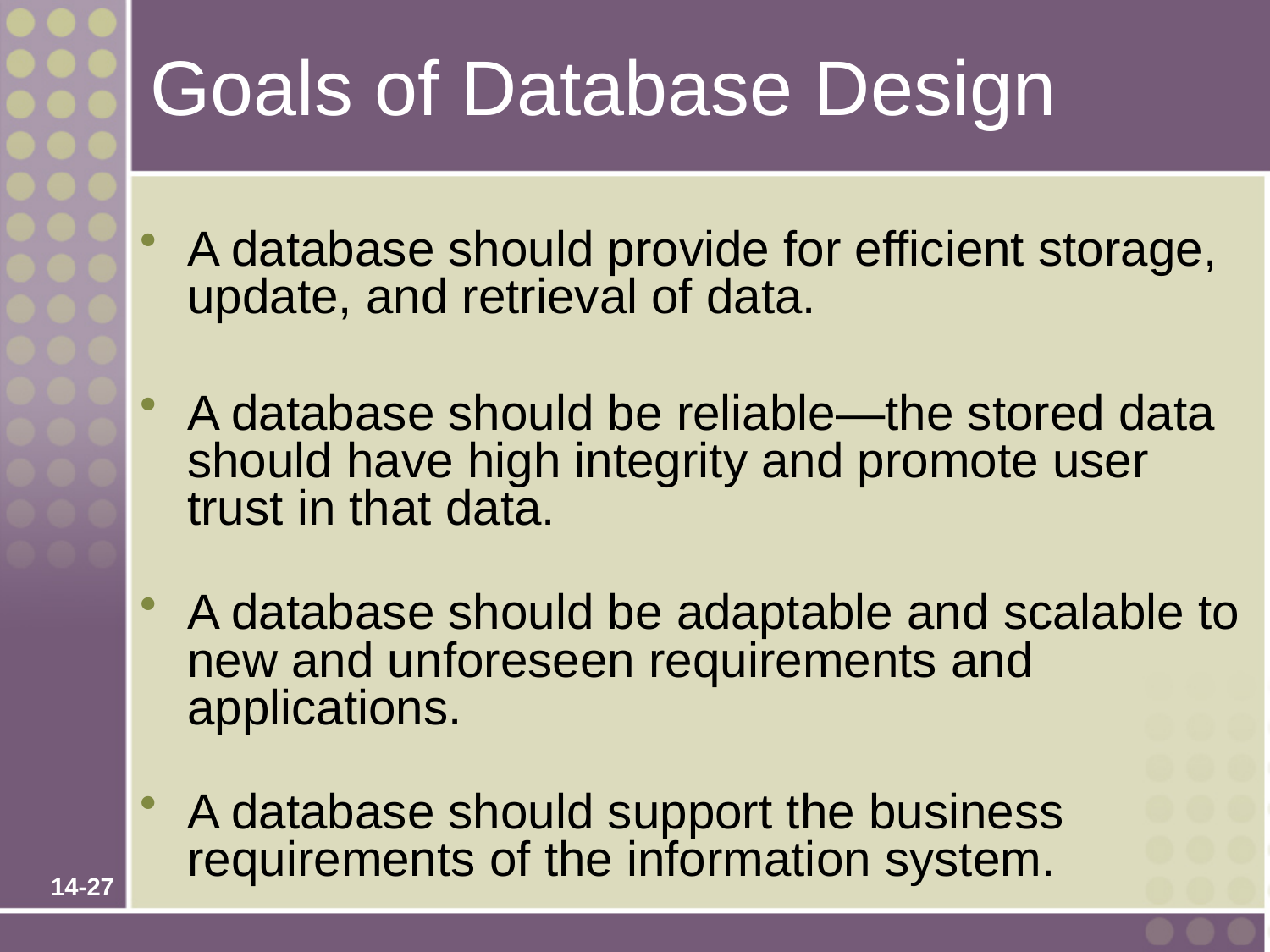

# Goals of Database Design
A database should provide for efficient storage, update, and retrieval of data.
A database should be reliable—the stored data should have high integrity and promote user trust in that data.
A database should be adaptable and scalable to new and unforeseen requirements and applications.
A database should support the business requirements of the information system.
14-27